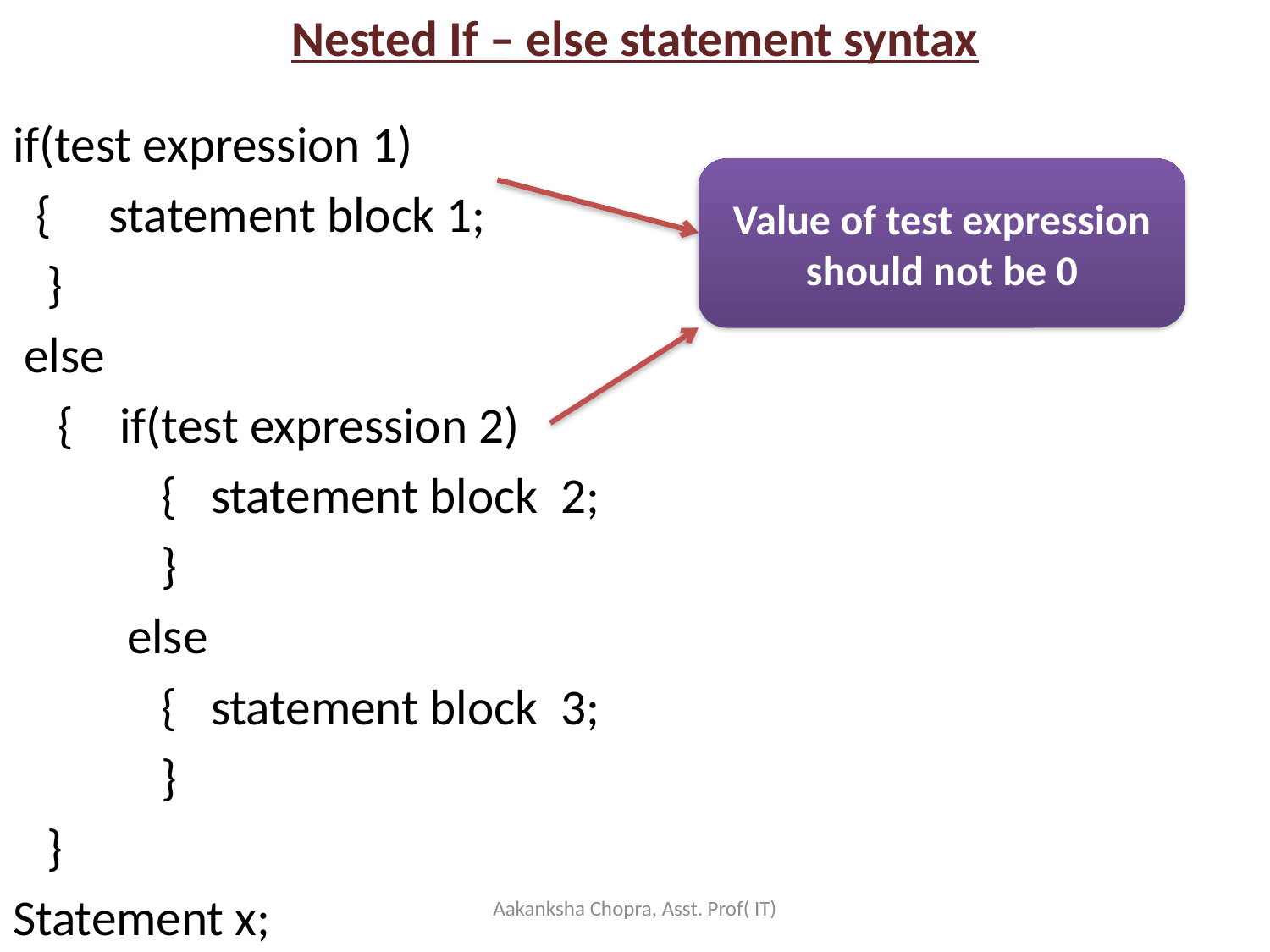

Nested If – else statement syntax

if(test expression 1)
  {     statement block 1;
   }
 else
    {    if(test expression 2)
             {   statement block  2;
             }
          else
             {   statement block  3;
             }
   }
Statement x;
Value of test expression should not be 0
Aakanksha Chopra, Asst. Prof( IT)